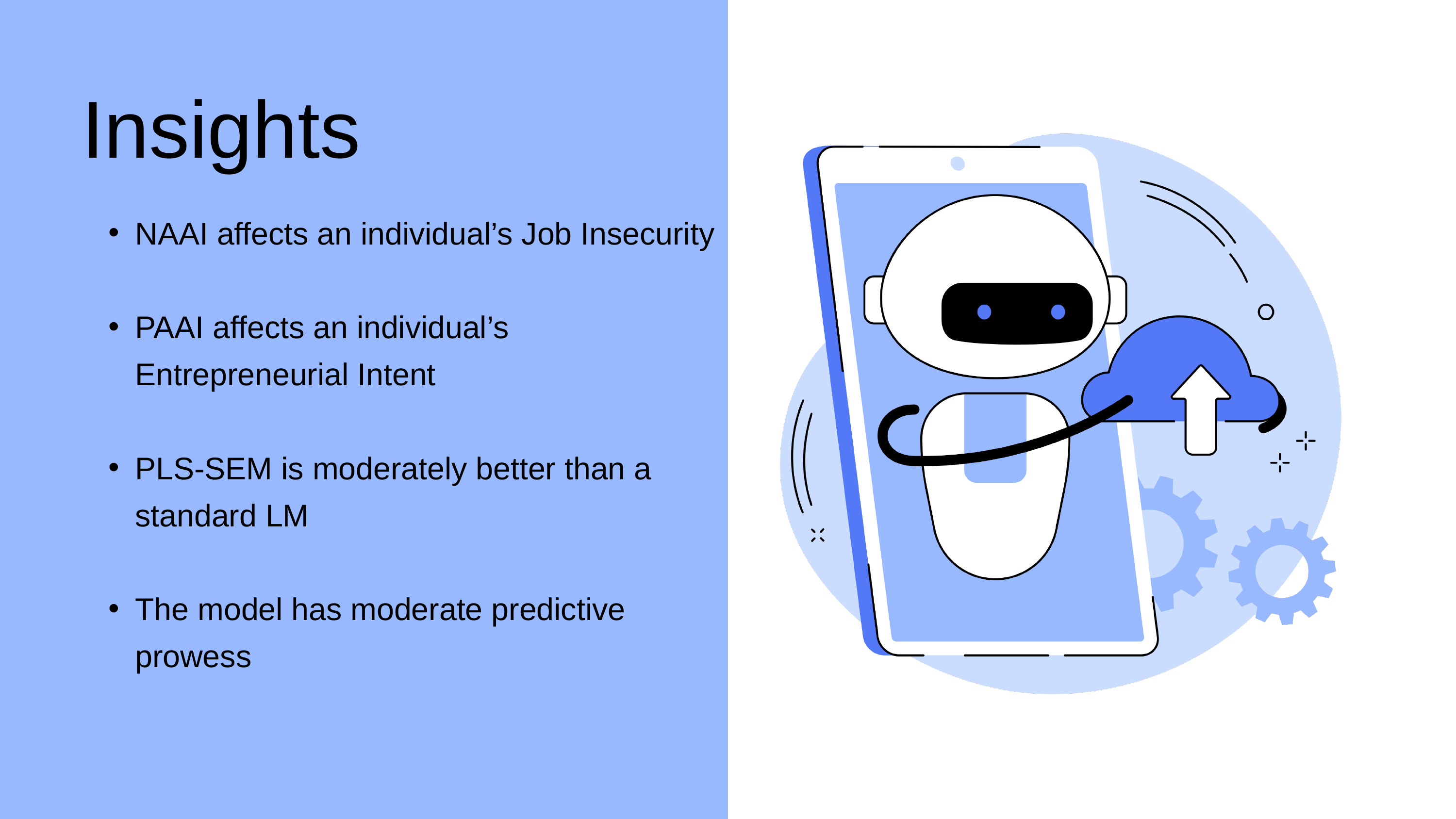

Insights

NAAI affects an individual’s Job Insecurity

PAAI affects an individual’s Entrepreneurial Intent

PLS-SEM is moderately better than a standard LM

The model has moderate predictive prowess